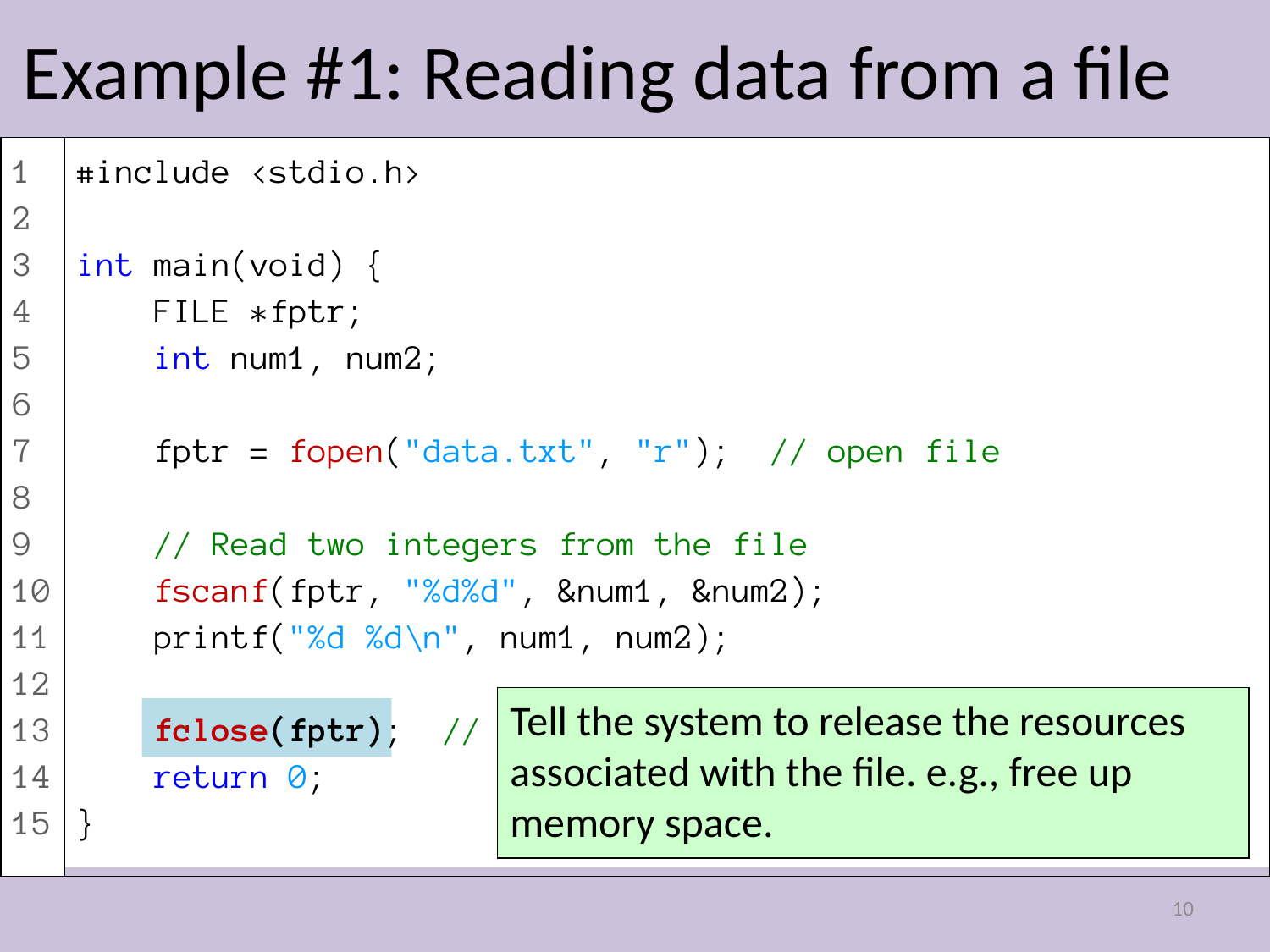

# Example #1: Reading data from a file
1
2
3
4
5
6
7
8
9
10
11
12
13
1415
#include <stdio.h>

int main(void) {
    FILE *fptr;
    int num1, num2;

    fptr = fopen("data.txt", "r");  // open file

    // Read two integers from the file
    fscanf(fptr, "%d%d", &num1, &num2);
    printf("%d %d\n", num1, num2);

    fclose(fptr);  // close file
    return 0;
}
Tell the system to release the resources associated with the file. e.g., free up memory space.

10